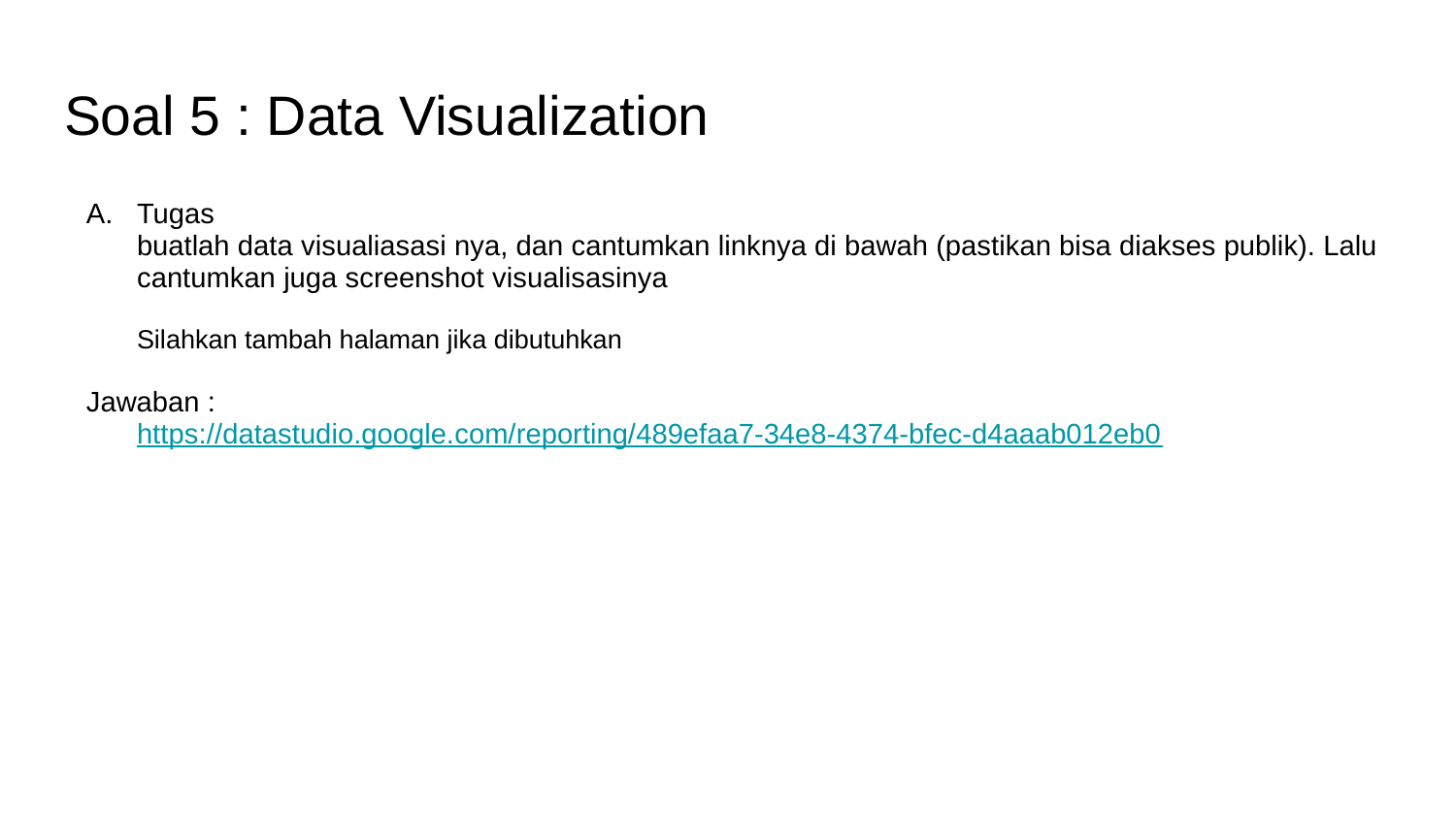

# Soal 5 : Data Visualization
Tugas
buatlah data visualiasasi nya, dan cantumkan linknya di bawah (pastikan bisa diakses publik). Lalu cantumkan juga screenshot visualisasinya
Silahkan tambah halaman jika dibutuhkan

Jawaban :
https://datastudio.google.com/reporting/489efaa7-34e8-4374-bfec-d4aaab012eb0